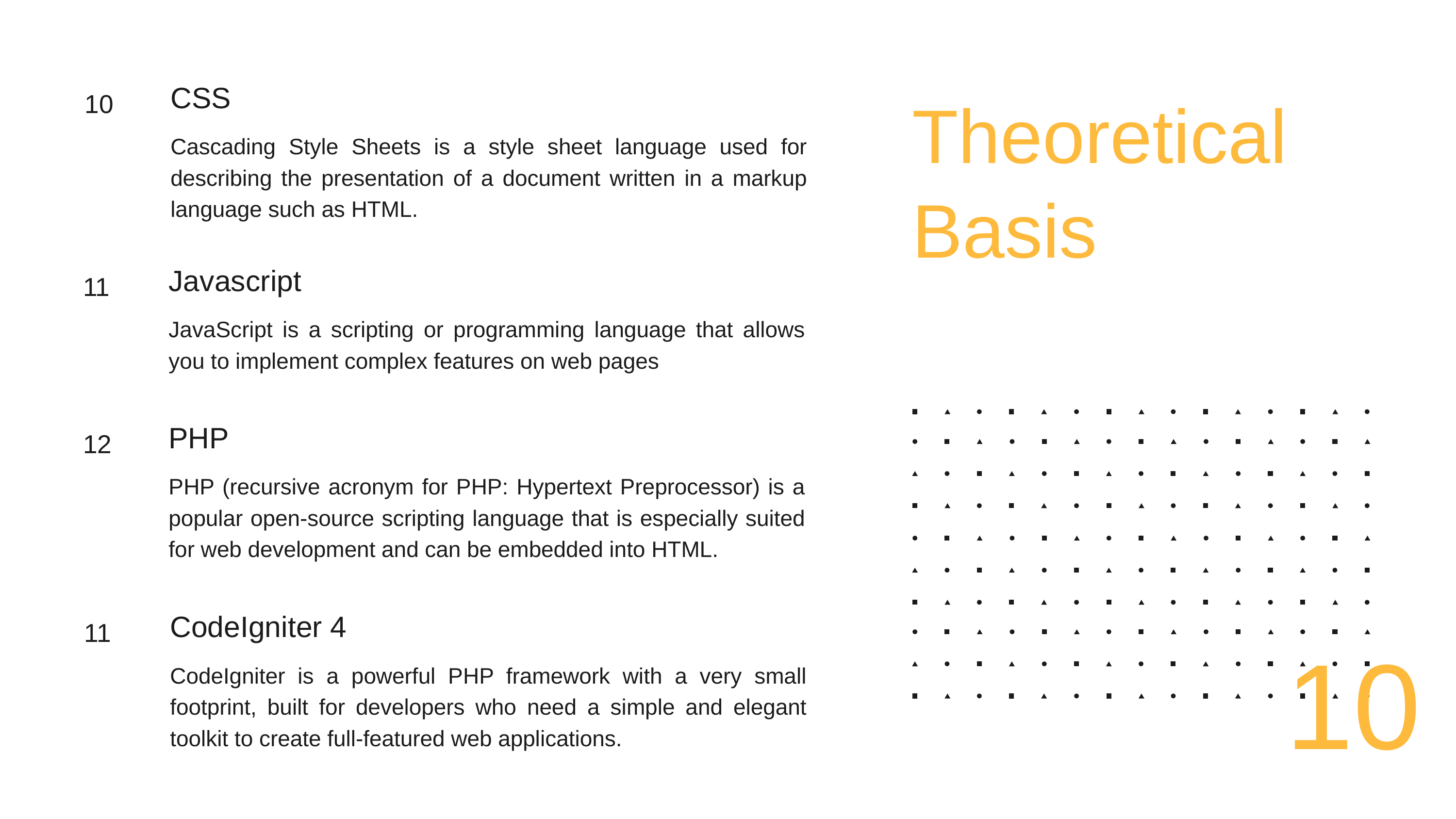

CSS
10
Cascading Style Sheets is a style sheet language used for describing the presentation of a document written in a markup language such as HTML.
Theoretical
Basis
Javascript
11
JavaScript is a scripting or programming language that allows you to implement complex features on web pages

PHP
12
PHP (recursive acronym for PHP: Hypertext Preprocessor) is a popular open-source scripting language that is especially suited for web development and can be embedded into HTML.
CodeIgniter 4
11
CodeIgniter is a powerful PHP framework with a very small footprint, built for developers who need a simple and elegant toolkit to create full-featured web applications.
10